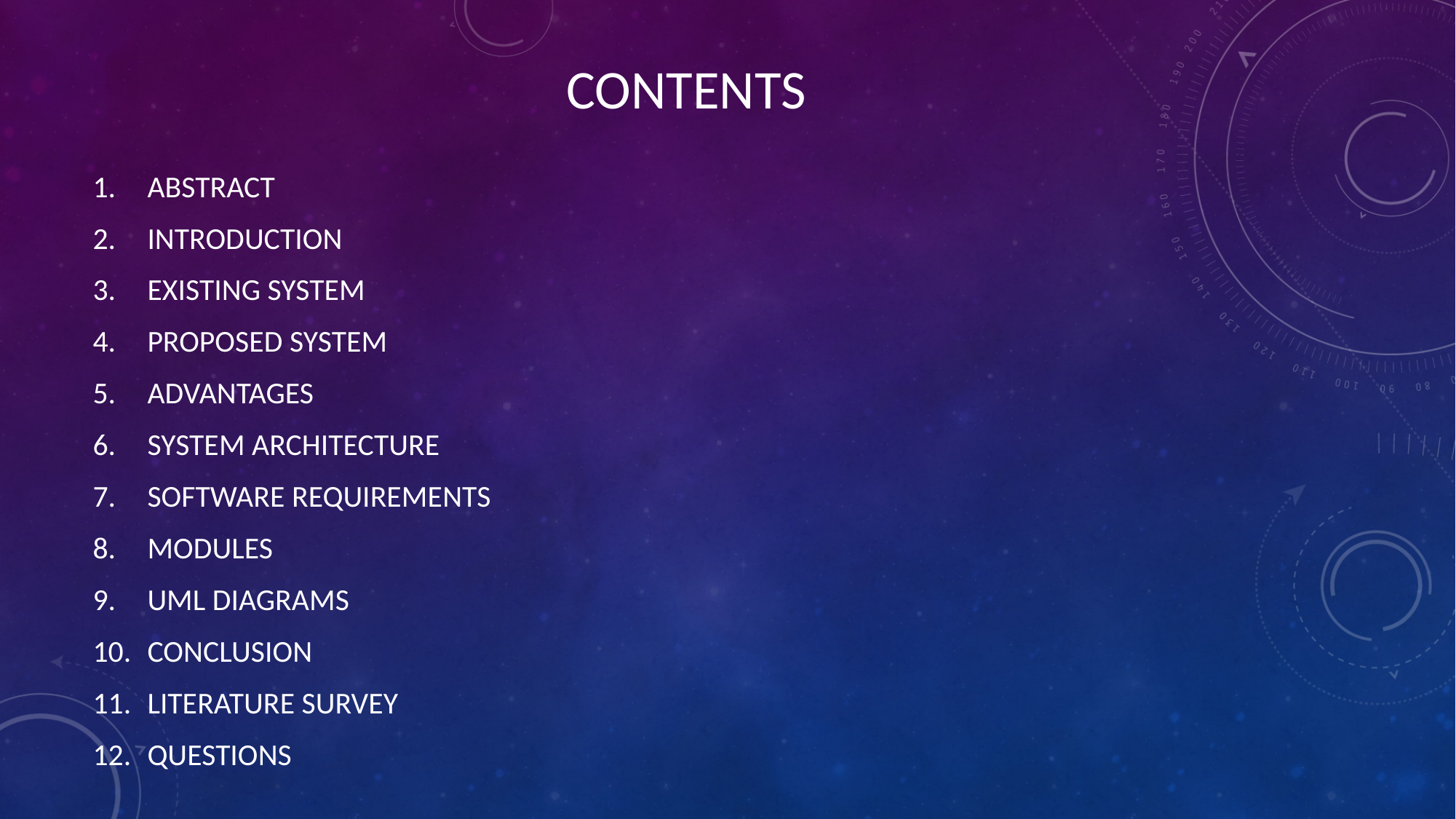

# Contents
ABSTRACT
INTRODUCTION
EXISTING SYSTEM
PROPOSED SYSTEM
ADVANTAGES
SYSTEM ARCHITECTURE
SOFTWARE REQUIREMENTS
MODULES
UML DIAGRAMS
CONCLUSION
LITERATURE SURVEY
QUESTIONS